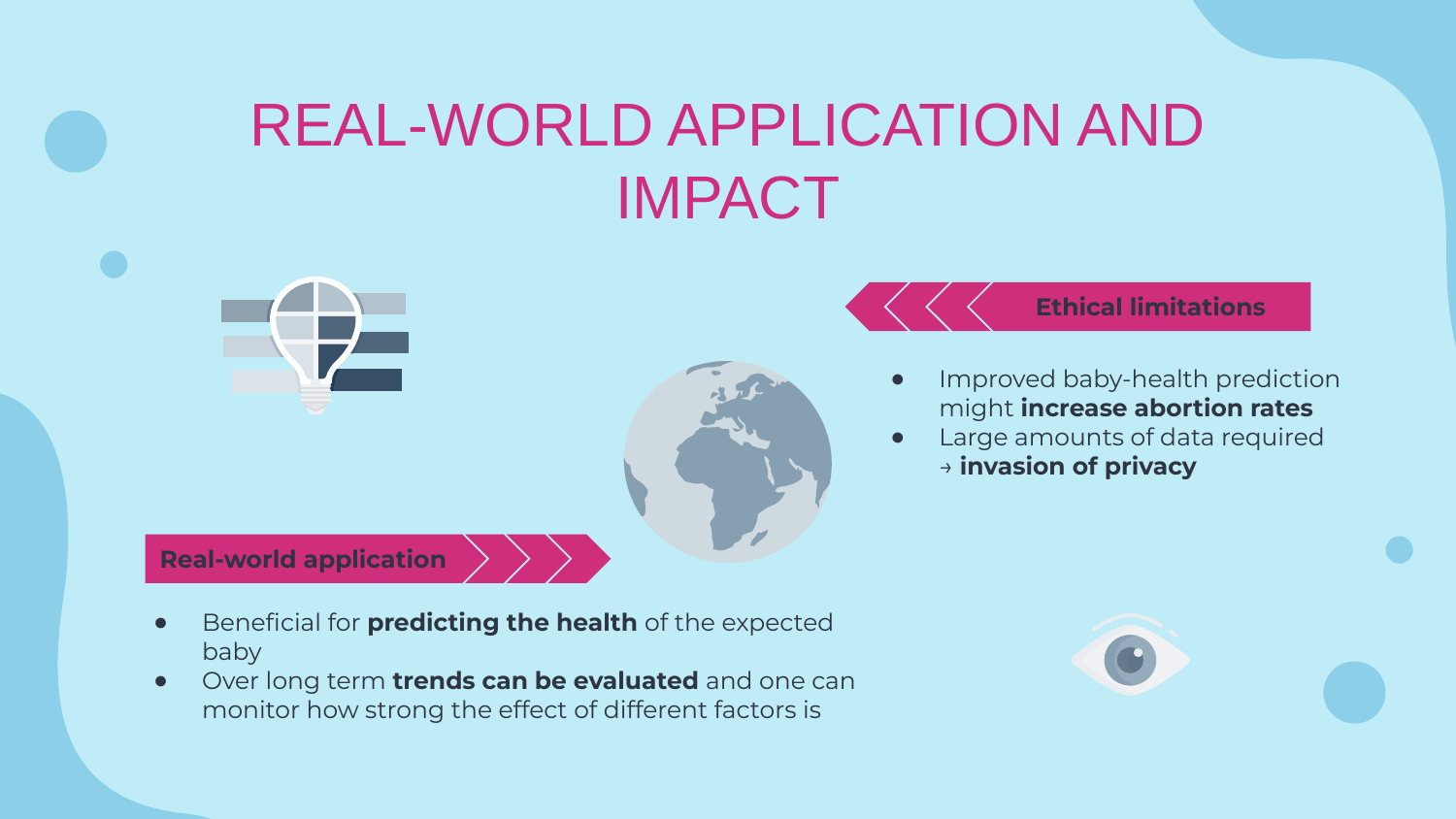

# REAL-WORLD APPLICATION AND IMPACT

Ethical limitations

Improved baby-health prediction might increase abortion rates
Large amounts of data required
→ invasion of privacy

Real-world application

Beneficial for predicting the health of the expected baby
Over long term trends can be evaluated and one can monitor how strong the effect of different factors is